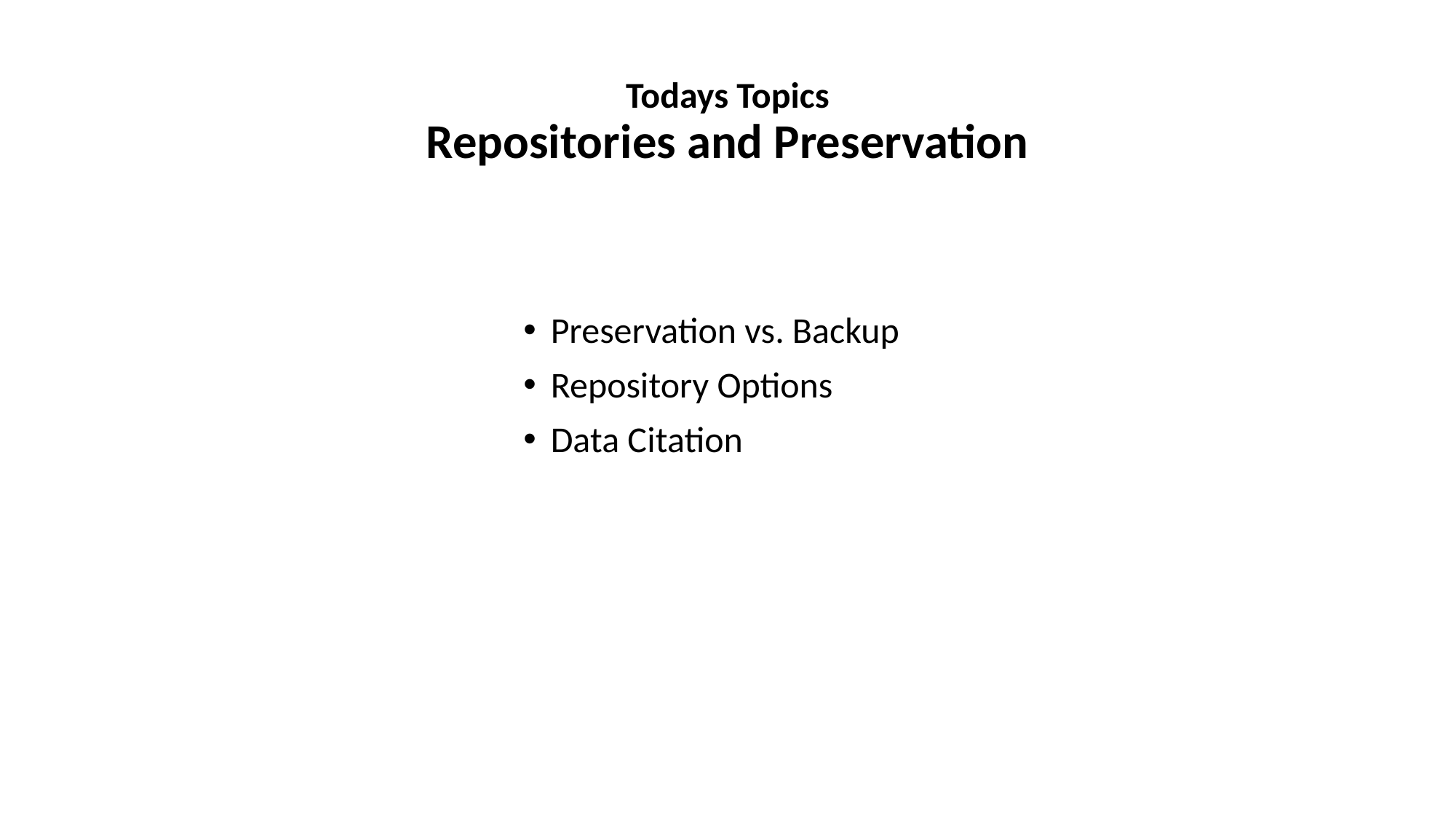

# Todays Topics Repositories and Preservation
Preservation vs. Backup
Repository Options
Data Citation